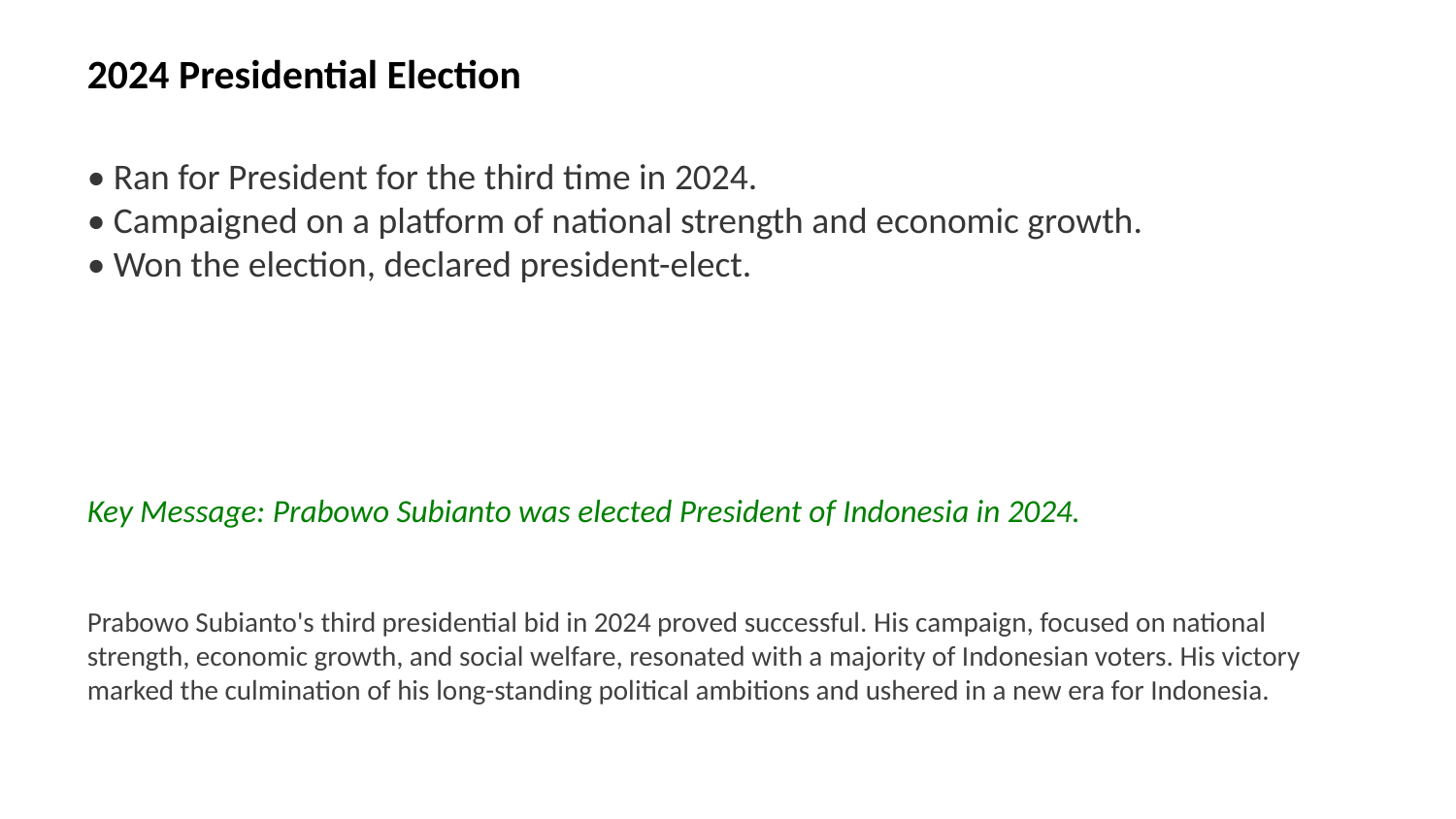

2024 Presidential Election
• Ran for President for the third time in 2024.
• Campaigned on a platform of national strength and economic growth.
• Won the election, declared president-elect.
Key Message: Prabowo Subianto was elected President of Indonesia in 2024.
Prabowo Subianto's third presidential bid in 2024 proved successful. His campaign, focused on national strength, economic growth, and social welfare, resonated with a majority of Indonesian voters. His victory marked the culmination of his long-standing political ambitions and ushered in a new era for Indonesia.
Images: Prabowo Subianto 2024 election, Indonesian presidential election 2024, Prabowo Subianto president-elect